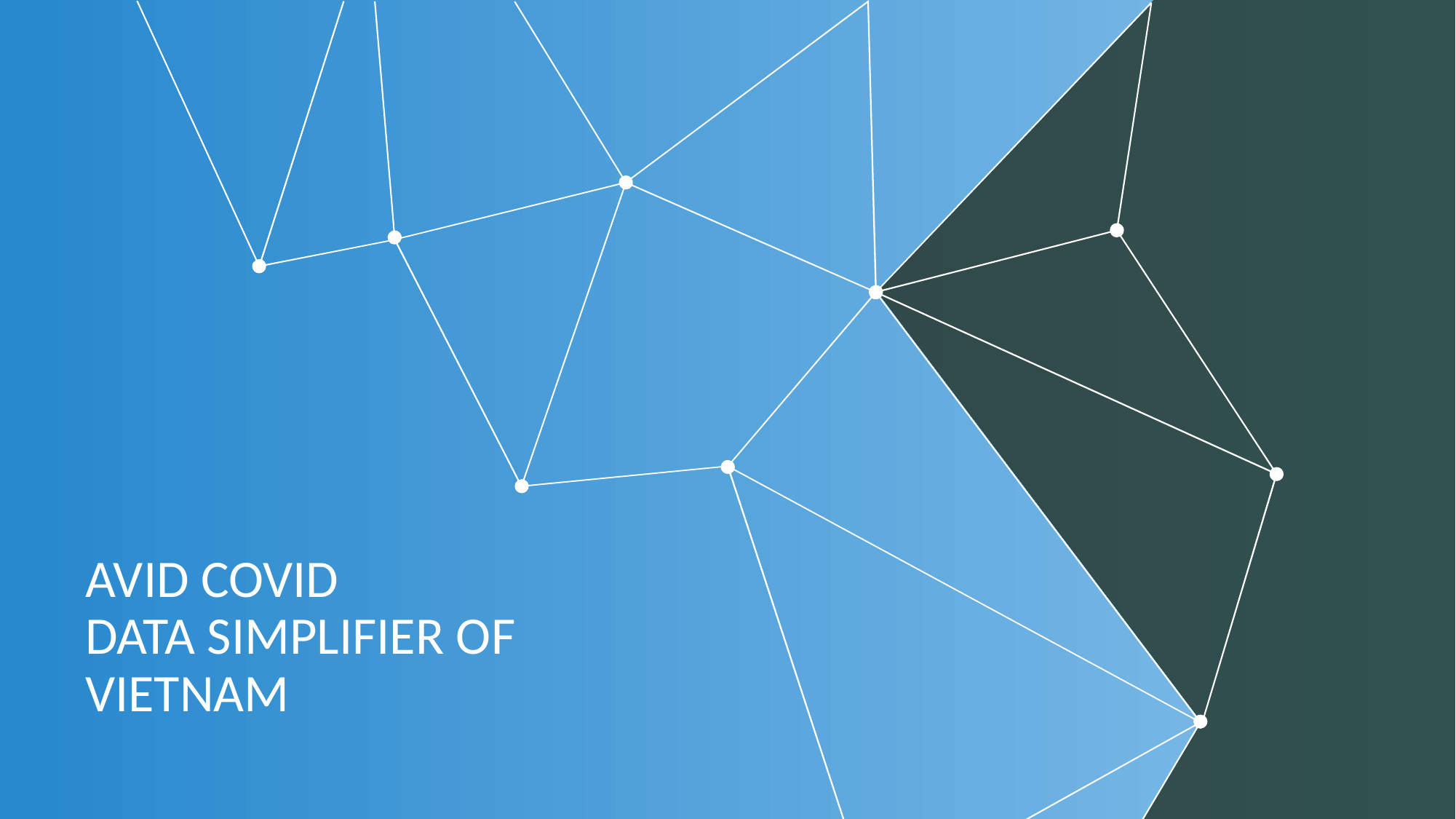

# AVID COVID DATA SIMPLIFIER OF VIETNAM